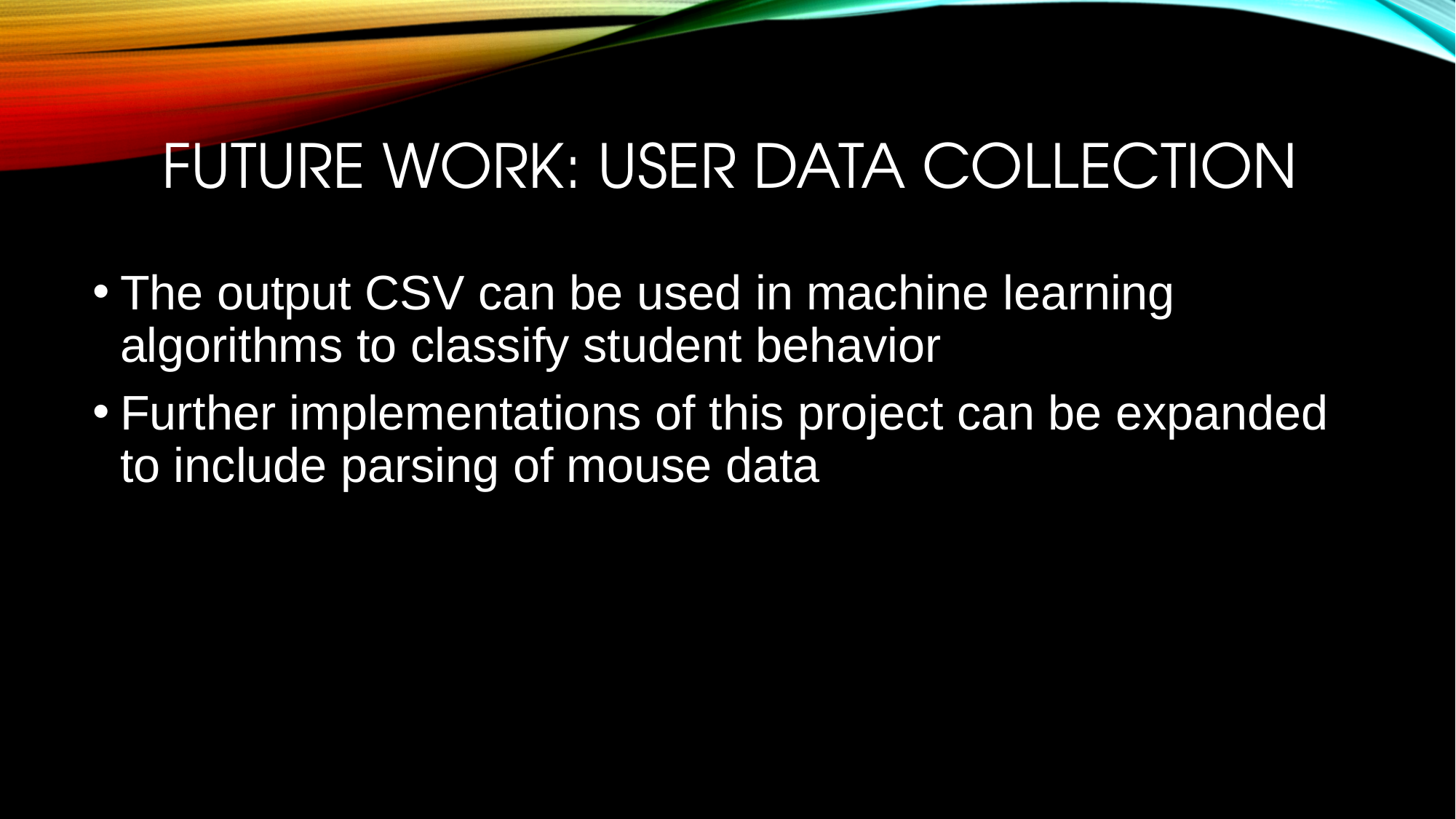

# Future Work: User Data Collection
The output CSV can be used in machine learning algorithms to classify student behavior
Further implementations of this project can be expanded to include parsing of mouse data